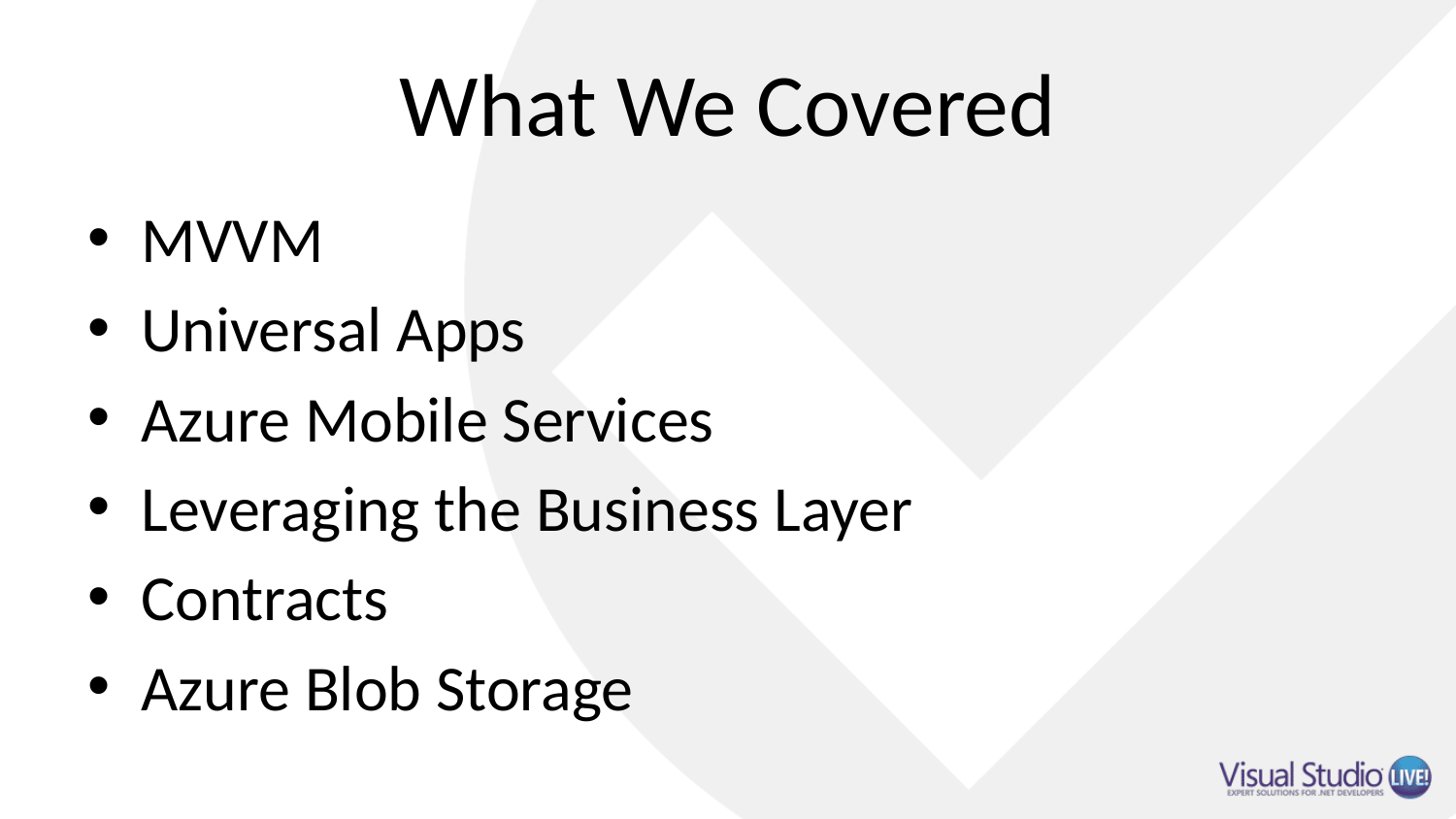

# What We Covered
MVVM
Universal Apps
Azure Mobile Services
Leveraging the Business Layer
Contracts
Azure Blob Storage